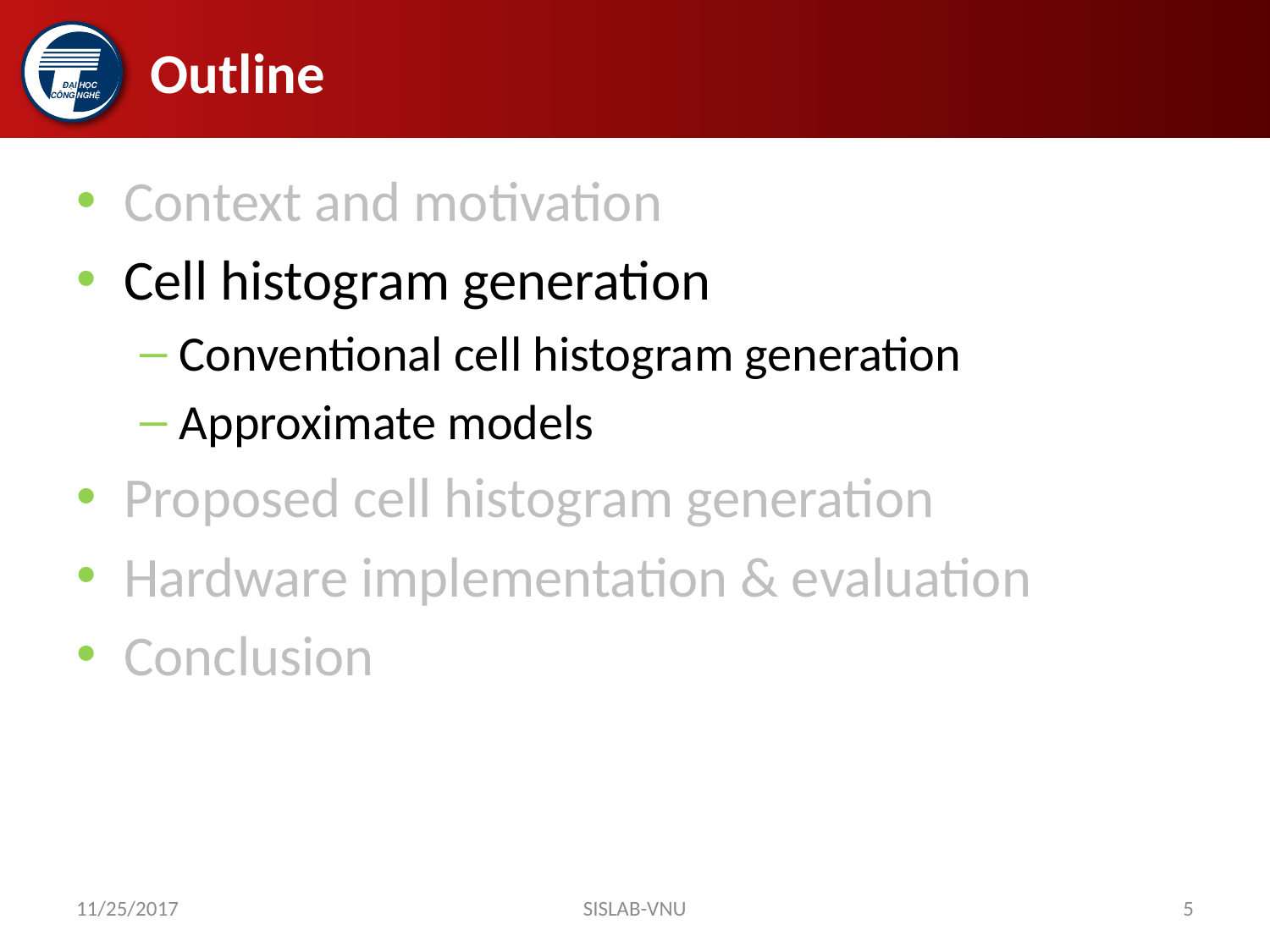

# Outline
Context and motivation
Cell histogram generation
Conventional cell histogram generation
Approximate models
Proposed cell histogram generation
Hardware implementation & evaluation
Conclusion
11/25/2017
SISLAB-VNU
5